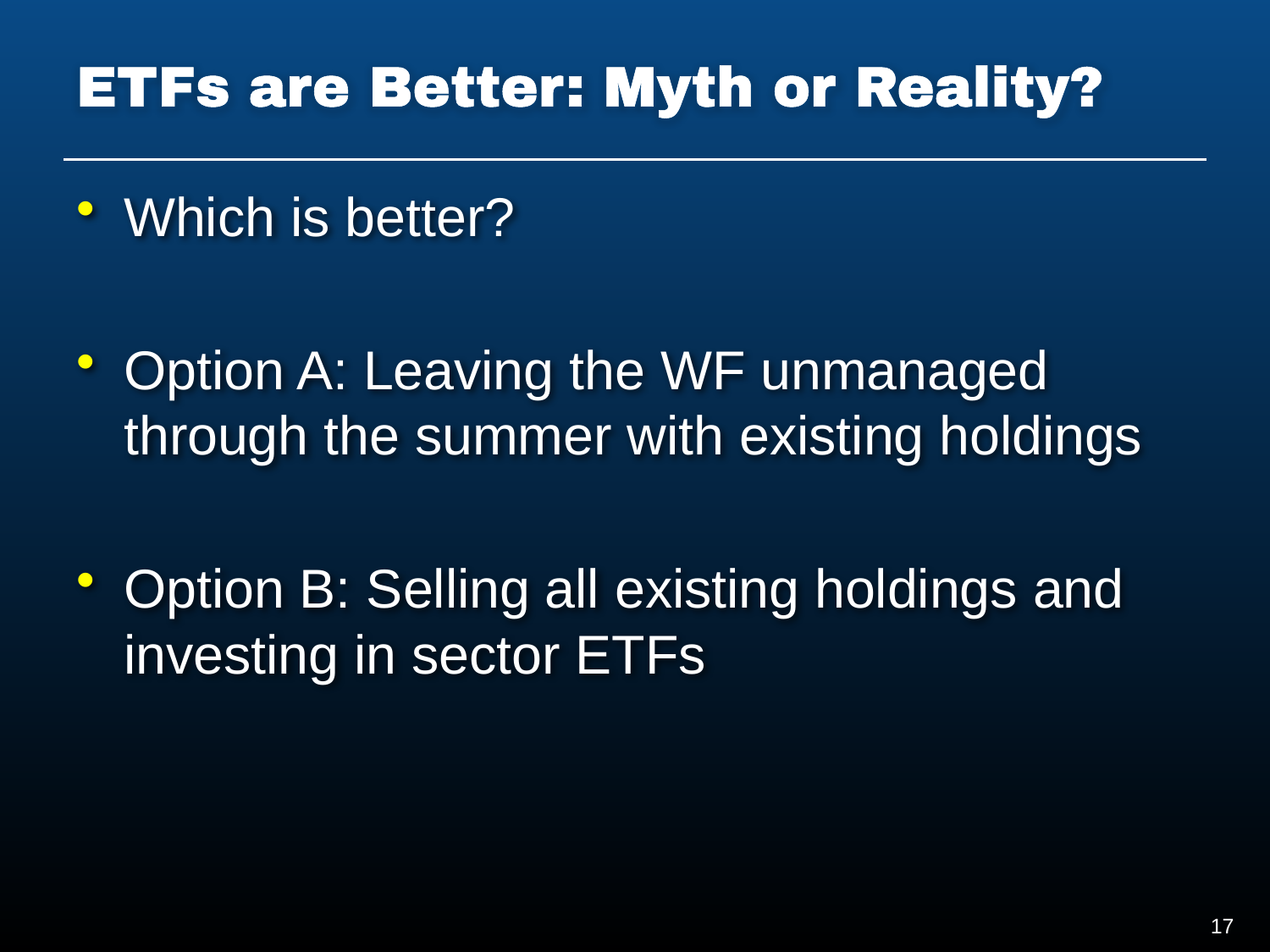

# ETFs are Better: Myth or Reality?
Which is better?

Option A: Leaving the WF unmanaged through the summer with existing holdings

Option B: Selling all existing holdings and investing in sector ETFs
17